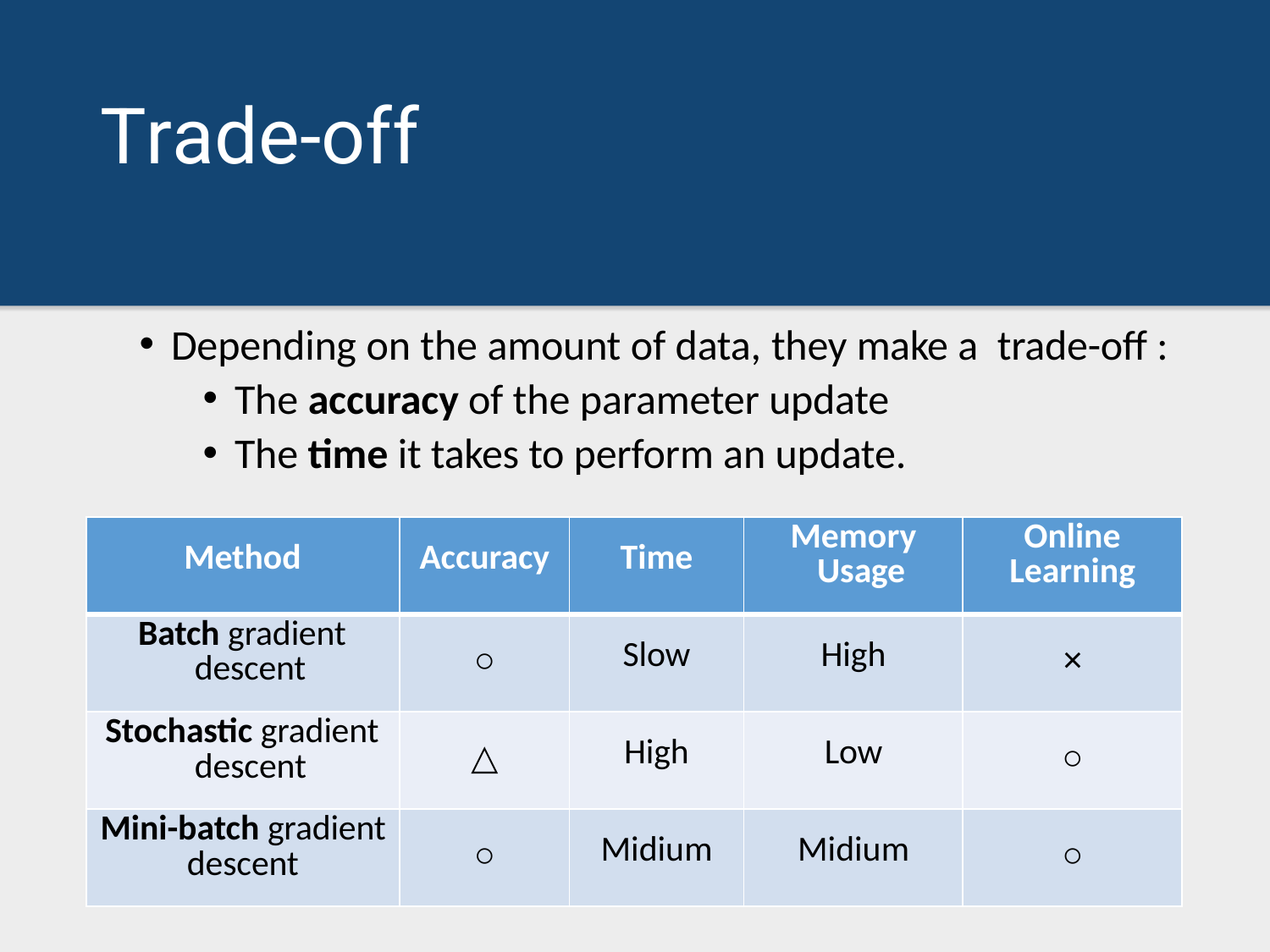

# Trade-off
Depending on the amount of data, they make a  trade-off :
The accuracy of the parameter update
The time it takes to perform an update.
| Method | Accuracy | Time | Memory Usage | Online Learning |
| --- | --- | --- | --- | --- |
| Batch gradient descent | ○ | Slow | High | × |
| Stochastic gradient descent | △ | High | Low | ○ |
| Mini-batch gradient descent | ○ | Midium | Midium | ○ |